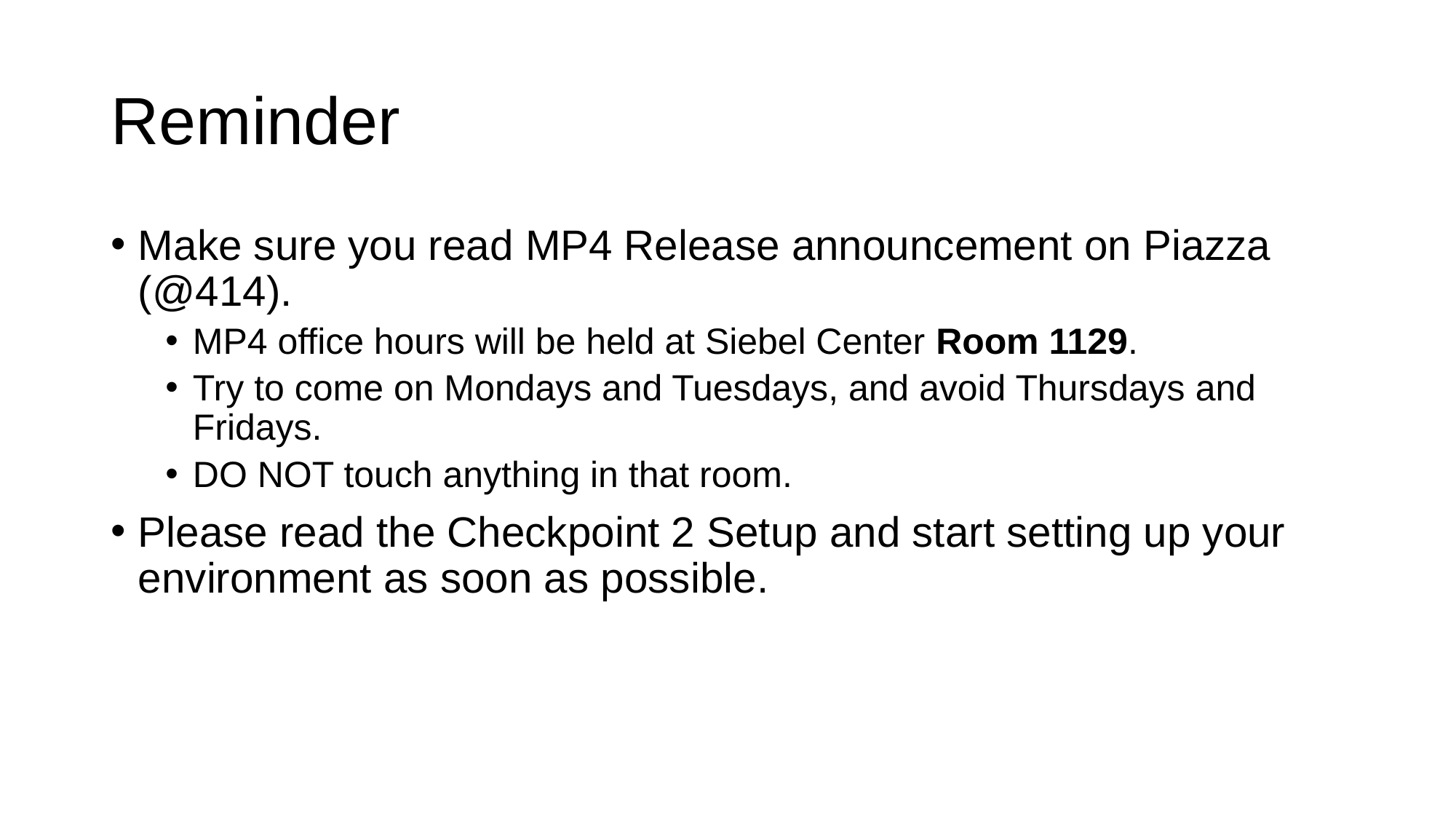

# Reminder
Make sure you read MP4 Release announcement on Piazza (@414).
MP4 office hours will be held at Siebel Center Room 1129.
Try to come on Mondays and Tuesdays, and avoid Thursdays and Fridays.
DO NOT touch anything in that room.
Please read the Checkpoint 2 Setup and start setting up your environment as soon as possible.